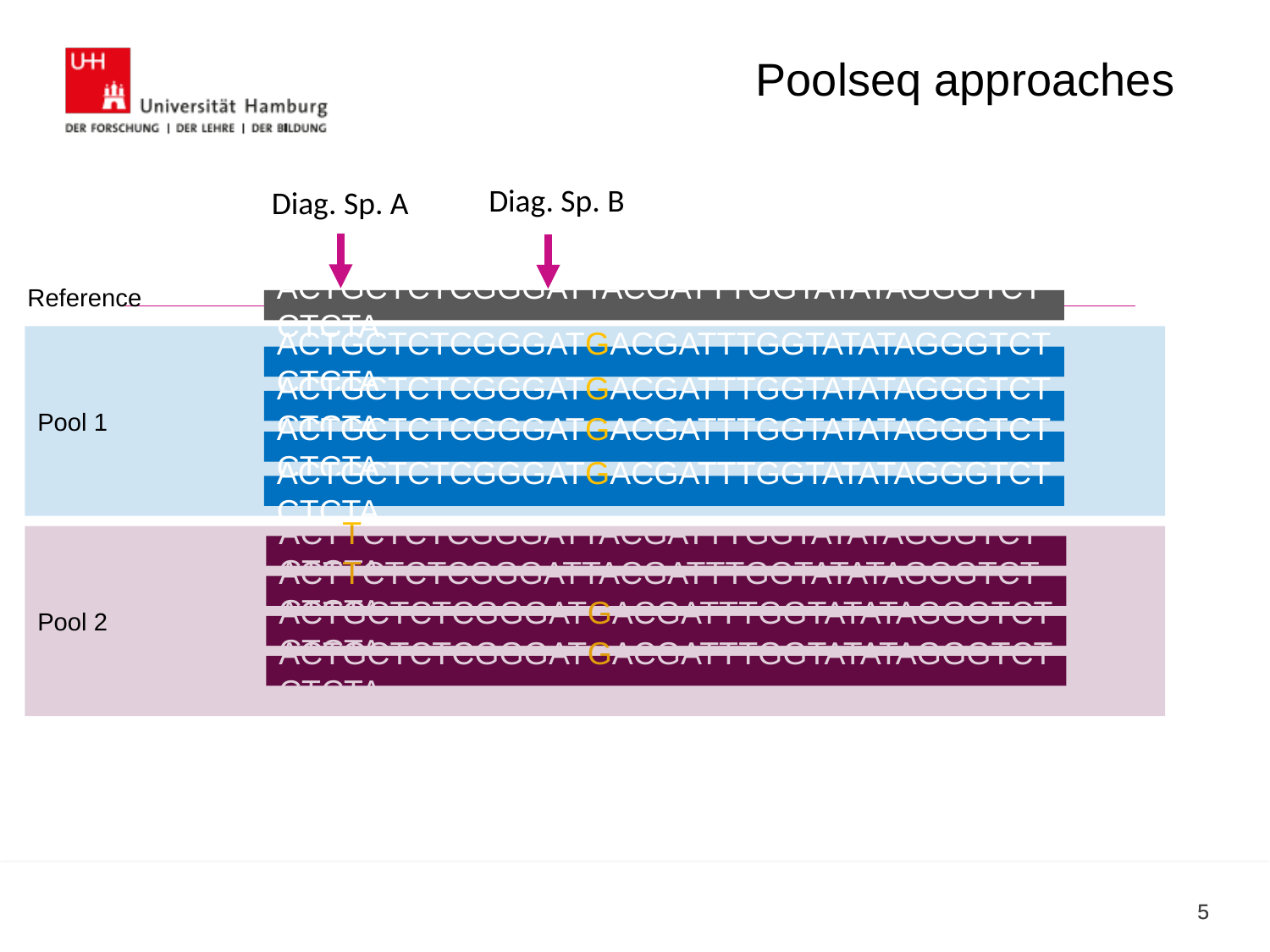

Poolseq approaches

Diag. Sp. B
Diag. Sp. A
Reference
ACTGCTCTCGGGATTACGATTTGGTATATAGGGTCTCTCTA
Pool 1
ACTGCTCTCGGGATGACGATTTGGTATATAGGGTCTCTCTA
ACTGCTCTCGGGATGACGATTTGGTATATAGGGTCTCTCTA
ACTGCTCTCGGGATGACGATTTGGTATATAGGGTCTCTCTA
ACTGCTCTCGGGATGACGATTTGGTATATAGGGTCTCTCTA
Pool 2
ACTTCTCTCGGGATTACGATTTGGTATATAGGGTCTCTCTA
ACTTCTCTCGGGATTACGATTTGGTATATAGGGTCTCTCTA
ACTGCTCTCGGGATGACGATTTGGTATATAGGGTCTCTCTA
ACTGCTCTCGGGATGACGATTTGGTATATAGGGTCTCTCTA